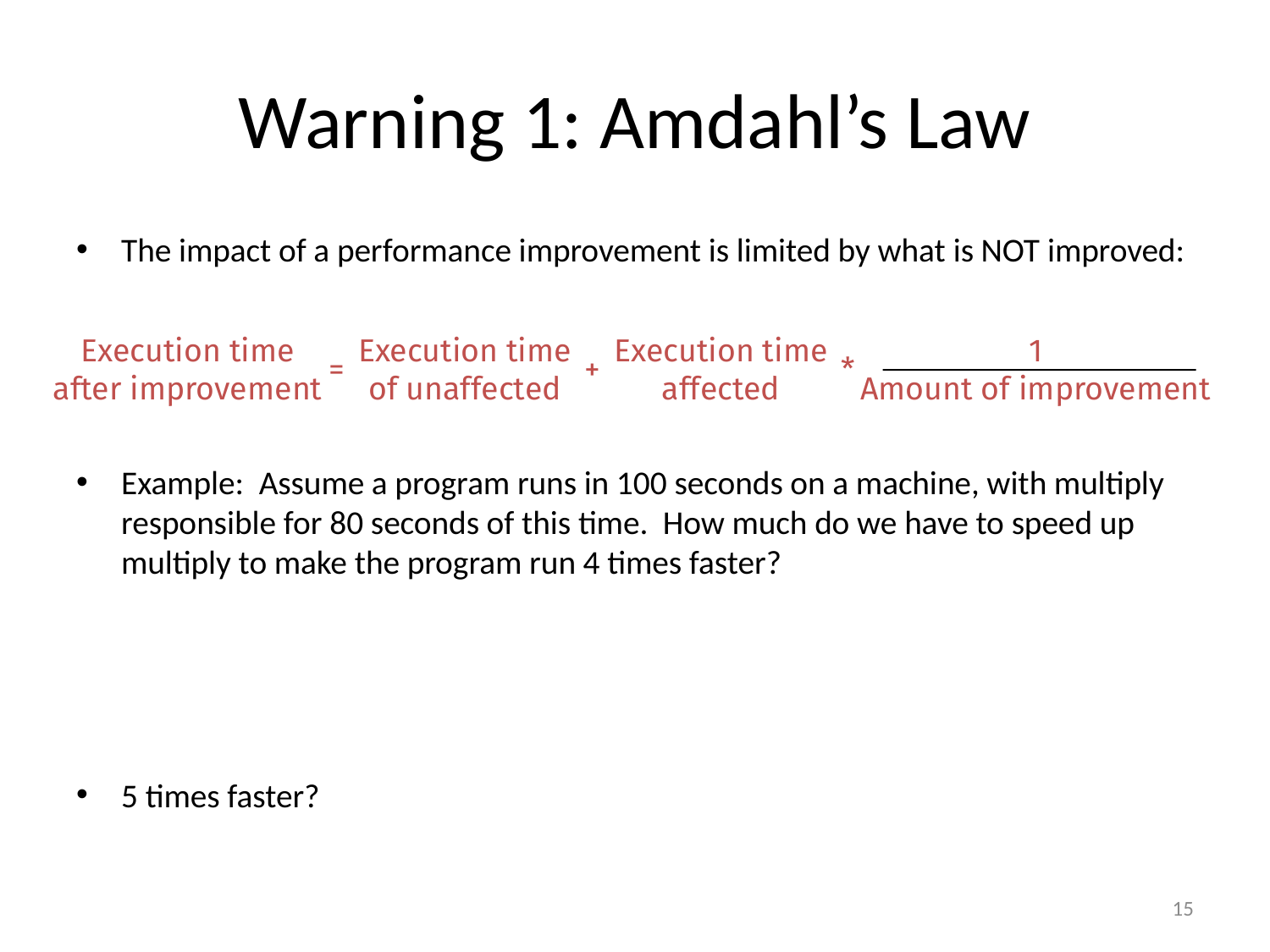

# Warning 1: Amdahl’s Law
The impact of a performance improvement is limited by what is NOT improved:

Example:  Assume a program runs in 100 seconds on a machine, with multiply responsible for 80 seconds of this time.  How much do we have to speed up multiply to make the program run 4 times faster?

5 times faster?
Execution time
after improvement
Execution time
of unaffected
1
Amount of improvement

Execution time
affected
=
+
*
15